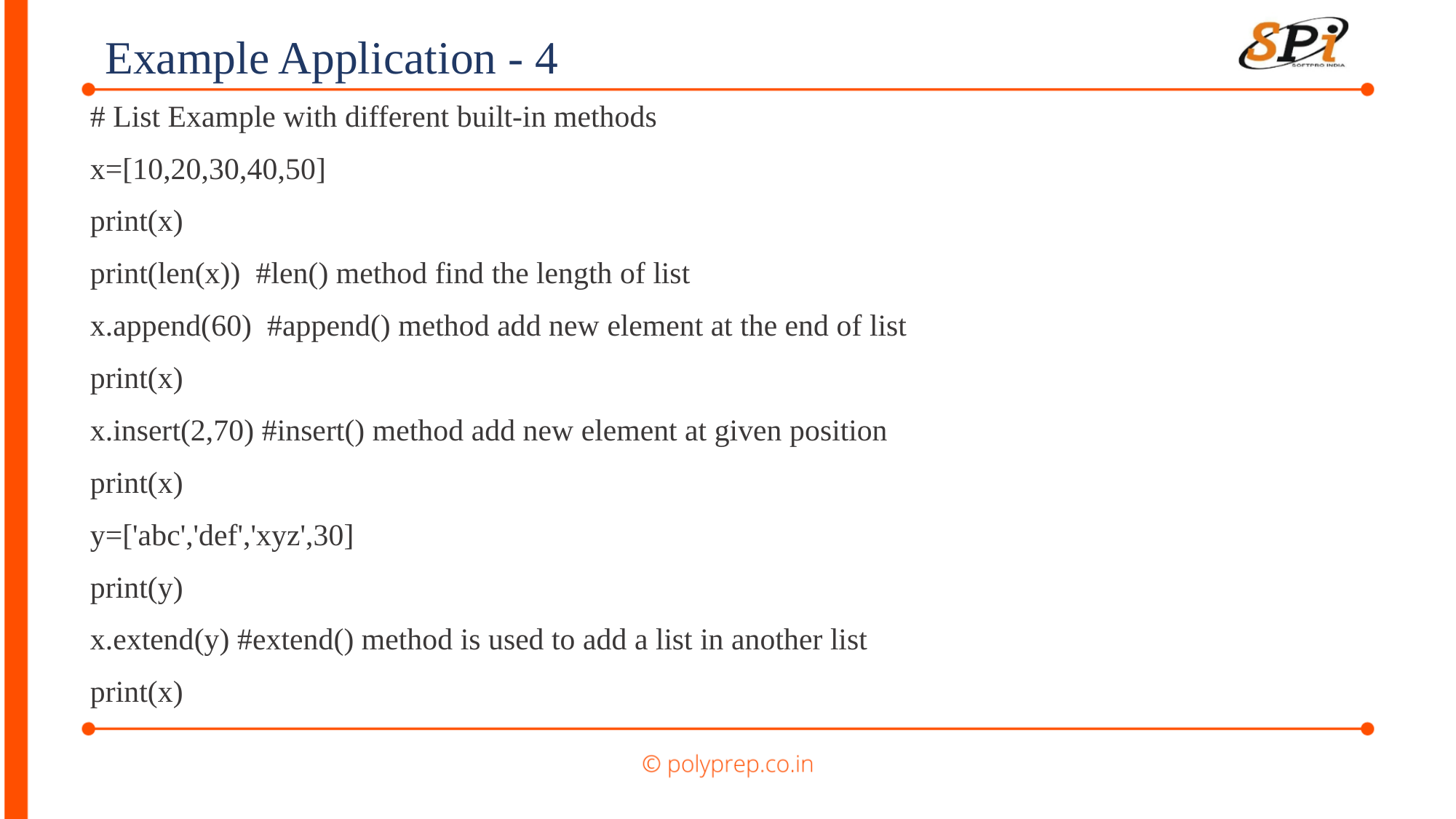

Example Application - 4
# List Example with different built-in methods
x=[10,20,30,40,50]
print(x)
print(len(x))  #len() method find the length of list
x.append(60)  #append() method add new element at the end of list
print(x)
x.insert(2,70) #insert() method add new element at given position
print(x)
y=['abc','def','xyz',30]
print(y)
x.extend(y) #extend() method is used to add a list in another list
print(x)